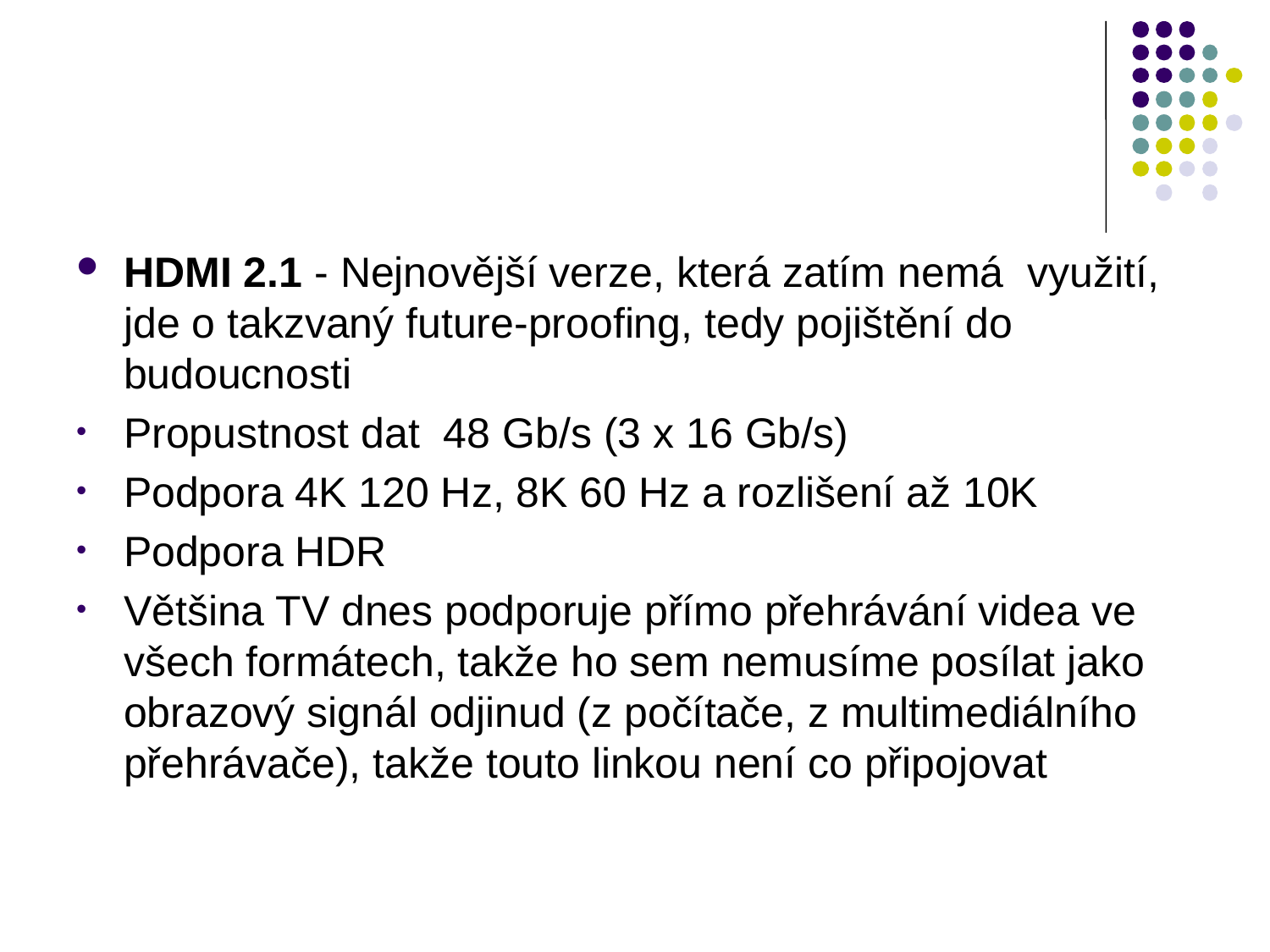

#
HDMI 2.1 - Nejnovější verze, která zatím nemá  využití, jde o takzvaný future-proofing, tedy pojištění do budoucnosti
Propustnost dat  48 Gb/s (3 x 16 Gb/s)
Podpora 4K 120 Hz, 8K 60 Hz a rozlišení až 10K
Podpora HDR
Většina TV dnes podporuje přímo přehrávání videa ve všech formátech, takže ho sem nemusíme posílat jako obrazový signál odjinud (z počítače, z multimediálního přehrávače), takže touto linkou není co připojovat